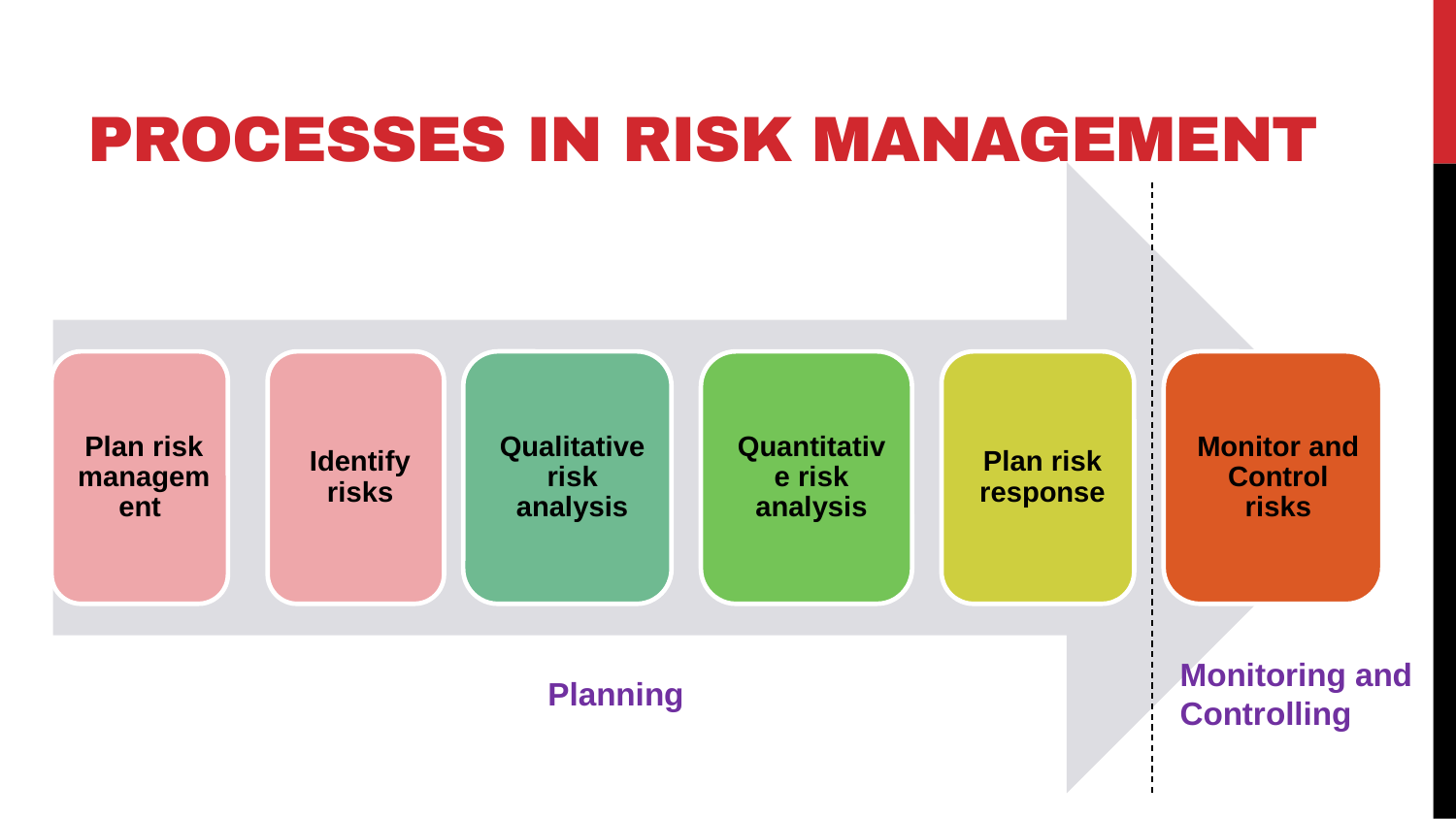

# Processes in risk Management
Plan risk management
Identify risks
Qualitative risk analysis
Quantitative risk analysis
Plan risk response
Monitor and Control risks
Monitoring and
Controlling
Planning